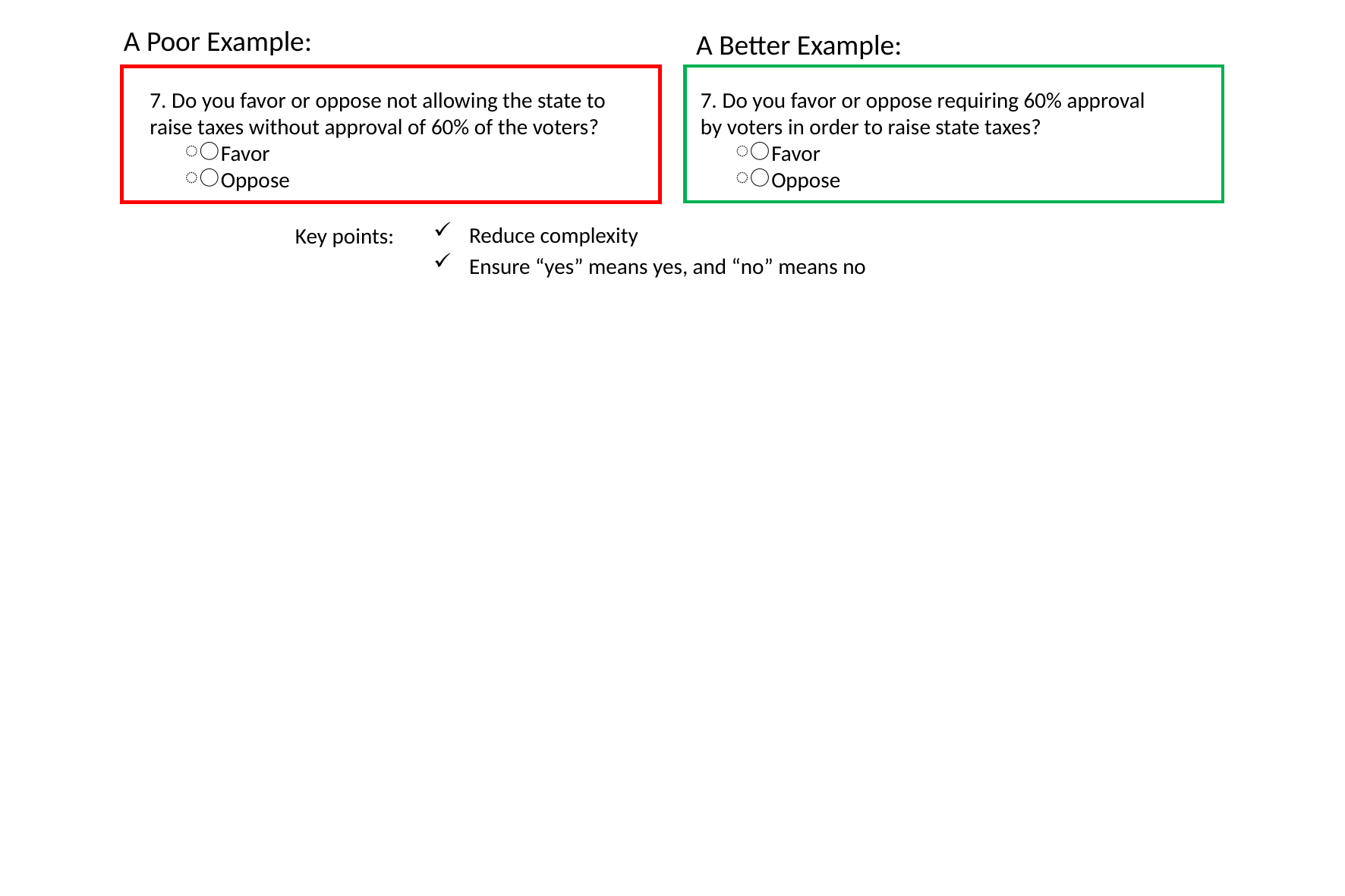

A Poor Example:
A Better Example:

7. Do you favor or oppose not allowing the state to raise taxes without approval of 60% of the voters?
Favor
Oppose
7. Do you favor or oppose requiring 60% approval by voters in order to raise state taxes?
Favor
Oppose
Reduce complexity
Ensure “yes” means yes, and “no” means no
Key points: